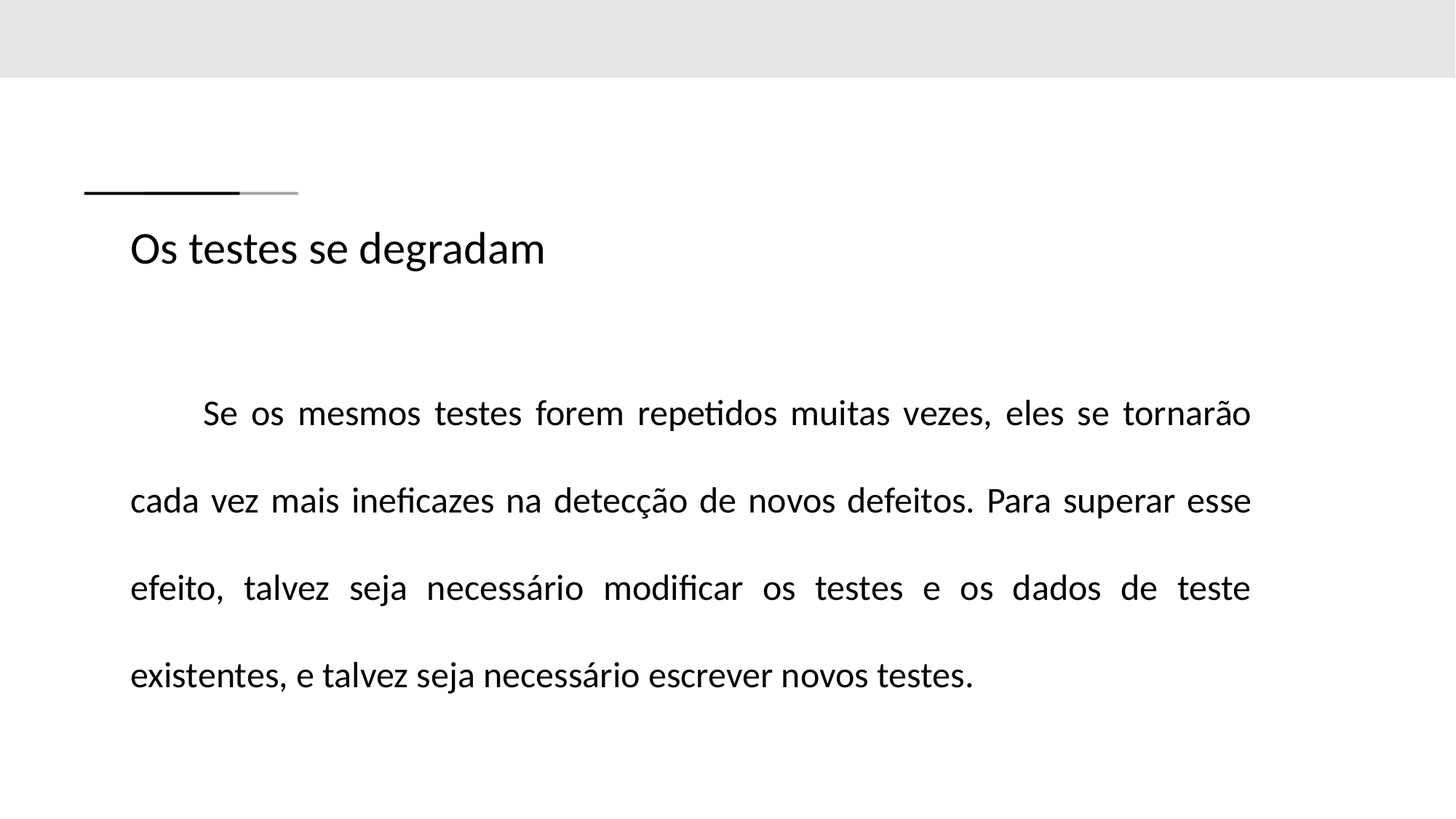

# Os testes se degradam
Se os mesmos testes forem repetidos muitas vezes, eles se tornarão cada vez mais ineficazes na detecção de novos defeitos. Para superar esse efeito, talvez seja necessário modificar os testes e os dados de teste existentes, e talvez seja necessário escrever novos testes.